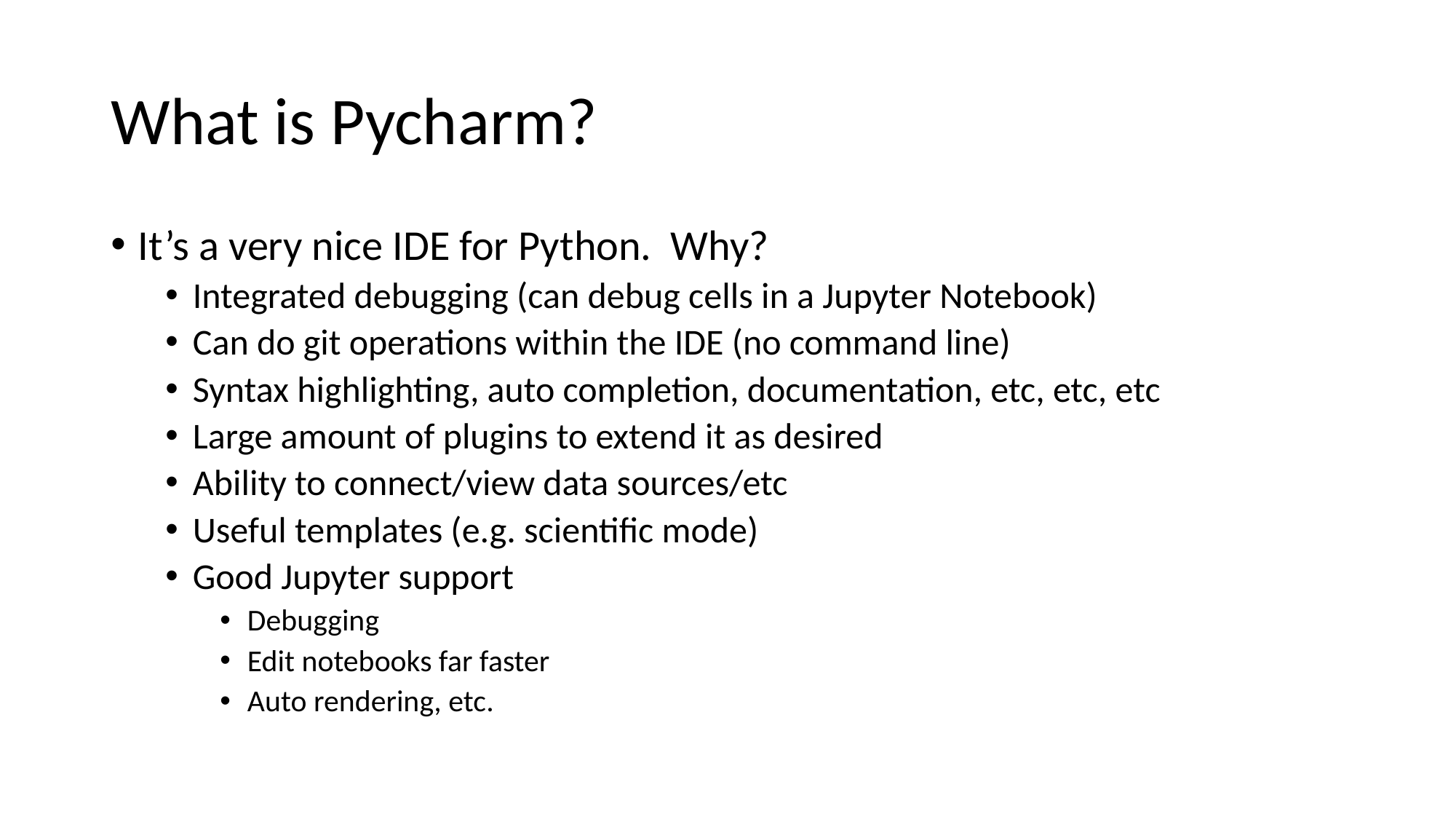

# What is Pycharm?
It’s a very nice IDE for Python.  Why?
Integrated debugging (can debug cells in a Jupyter Notebook)
Can do git operations within the IDE (no command line)
Syntax highlighting, auto completion, documentation, etc, etc, etc
Large amount of plugins to extend it as desired
Ability to connect/view data sources/etc
Useful templates (e.g. scientific mode)
Good Jupyter support
Debugging
Edit notebooks far faster
Auto rendering, etc.